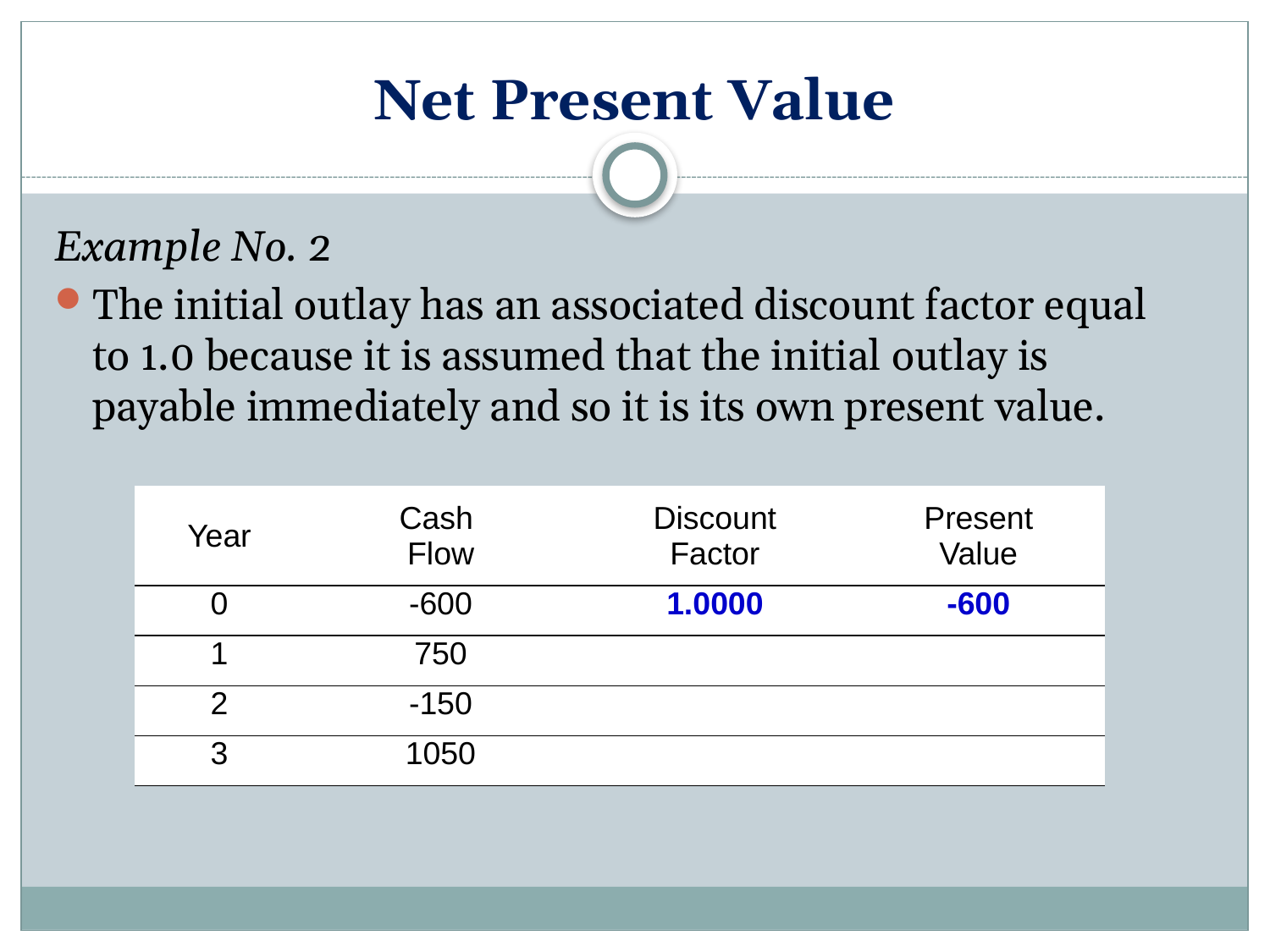

# Net Present Value
Example No. 2
The initial outlay has an associated discount factor equal to 1.0 because it is assumed that the initial outlay is payable immediately and so it is its own present value.

| Year | Cash Flow | Discount Factor | Present Value |
| --- | --- | --- | --- |
| 0 | -600 | 1.0000 | -600 |
| 1 | 750 |  |  |
| 2 | -150 |  |  |
| 3 | 1050 |  |  |